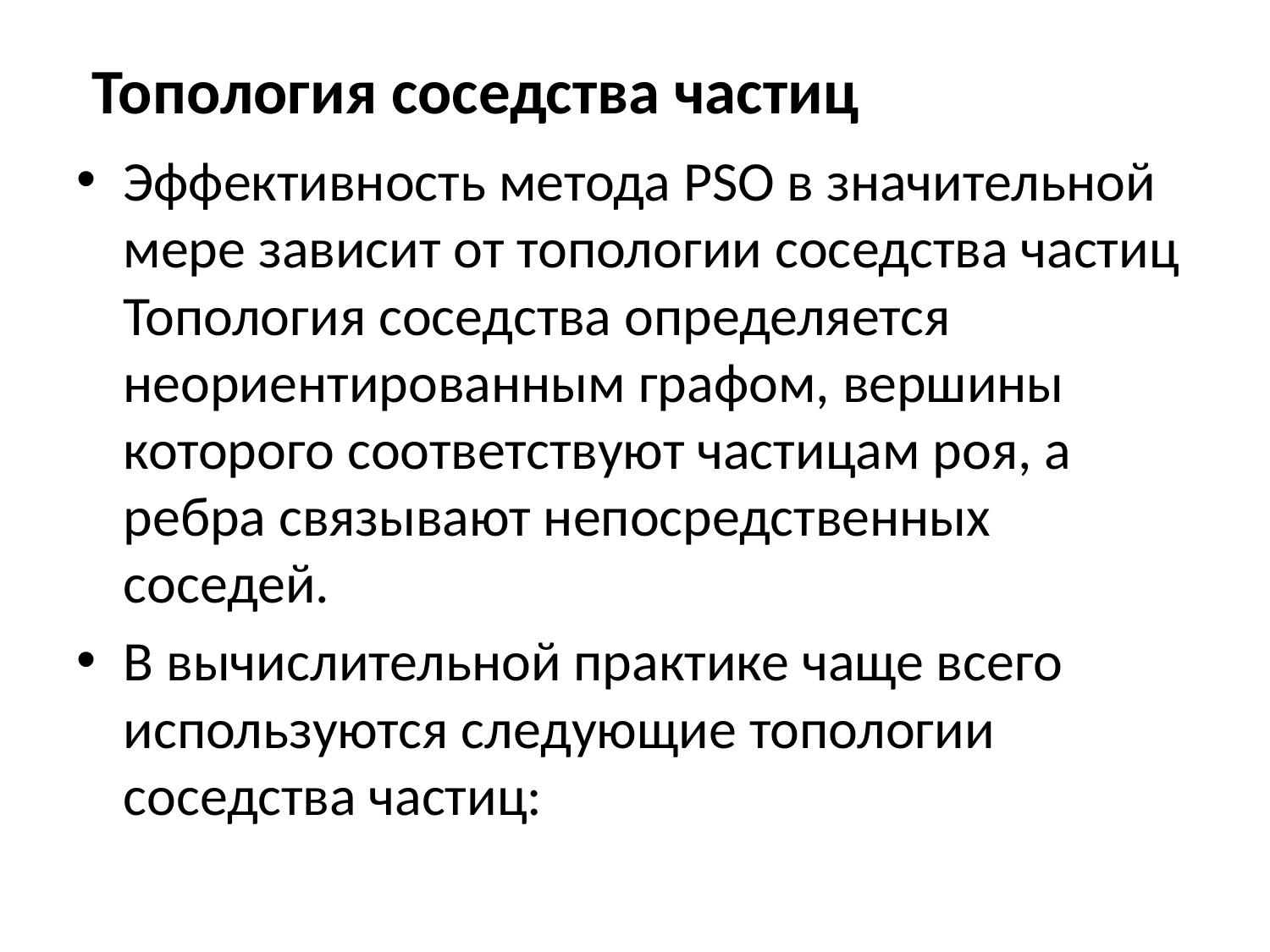

# Топология соседства частиц
Эффективность метода PSO в значительной мере зависит от топологии соседства частиц Топология соседства определяется неориентированным графом, вершины которого соответствуют частицам роя, а ребра связывают непосредственных соседей.
В вычислительной практике чаще всего используются следующие топологии соседства частиц: